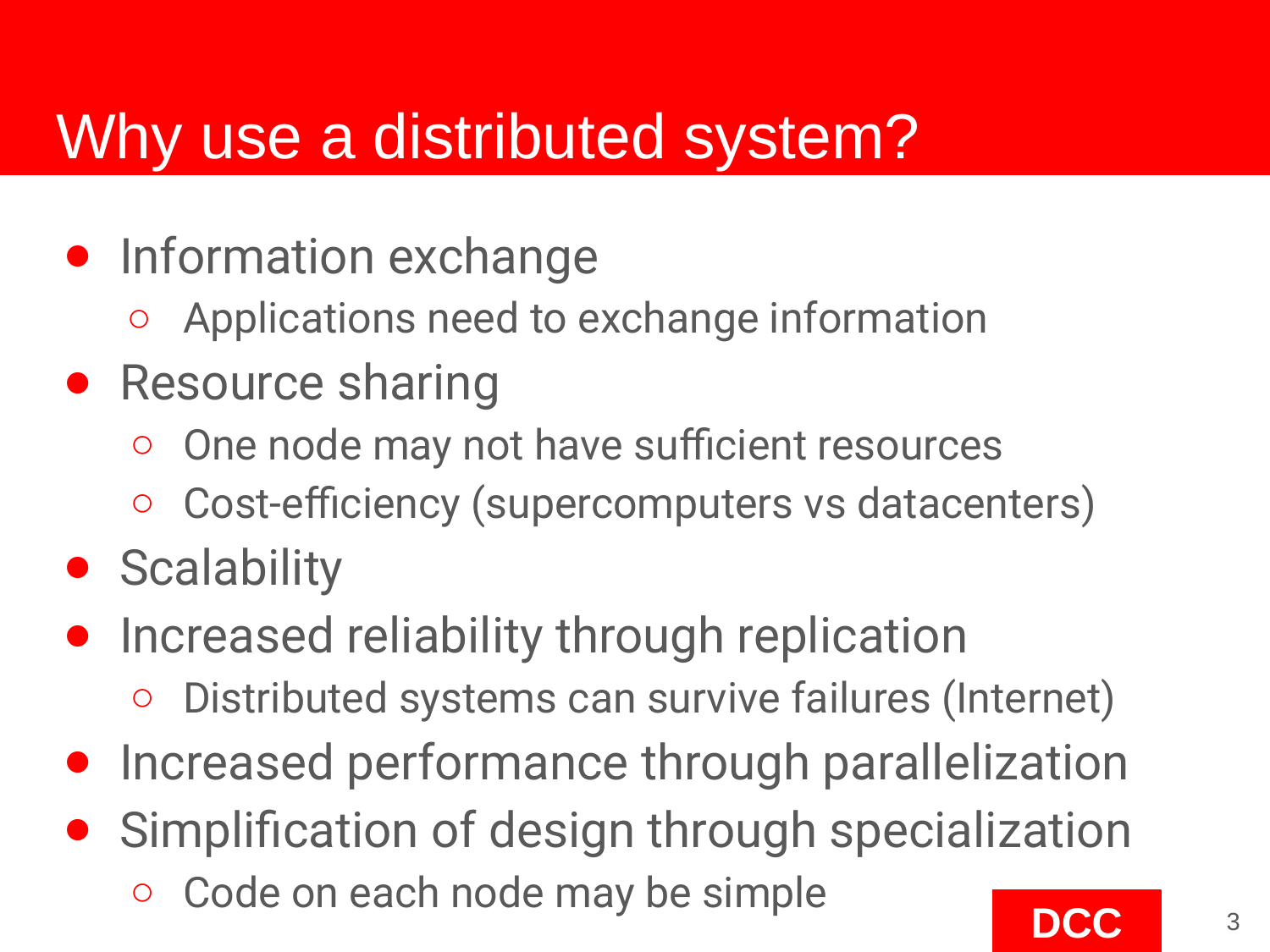

# Why use a distributed system?
Information exchange
Applications need to exchange information
Resource sharing
One node may not have sufficient resources
Cost-efficiency (supercomputers vs datacenters)
Scalability
Increased reliability through replication
Distributed systems can survive failures (Internet)
Increased performance through parallelization
Simplification of design through specialization
Code on each node may be simple
3